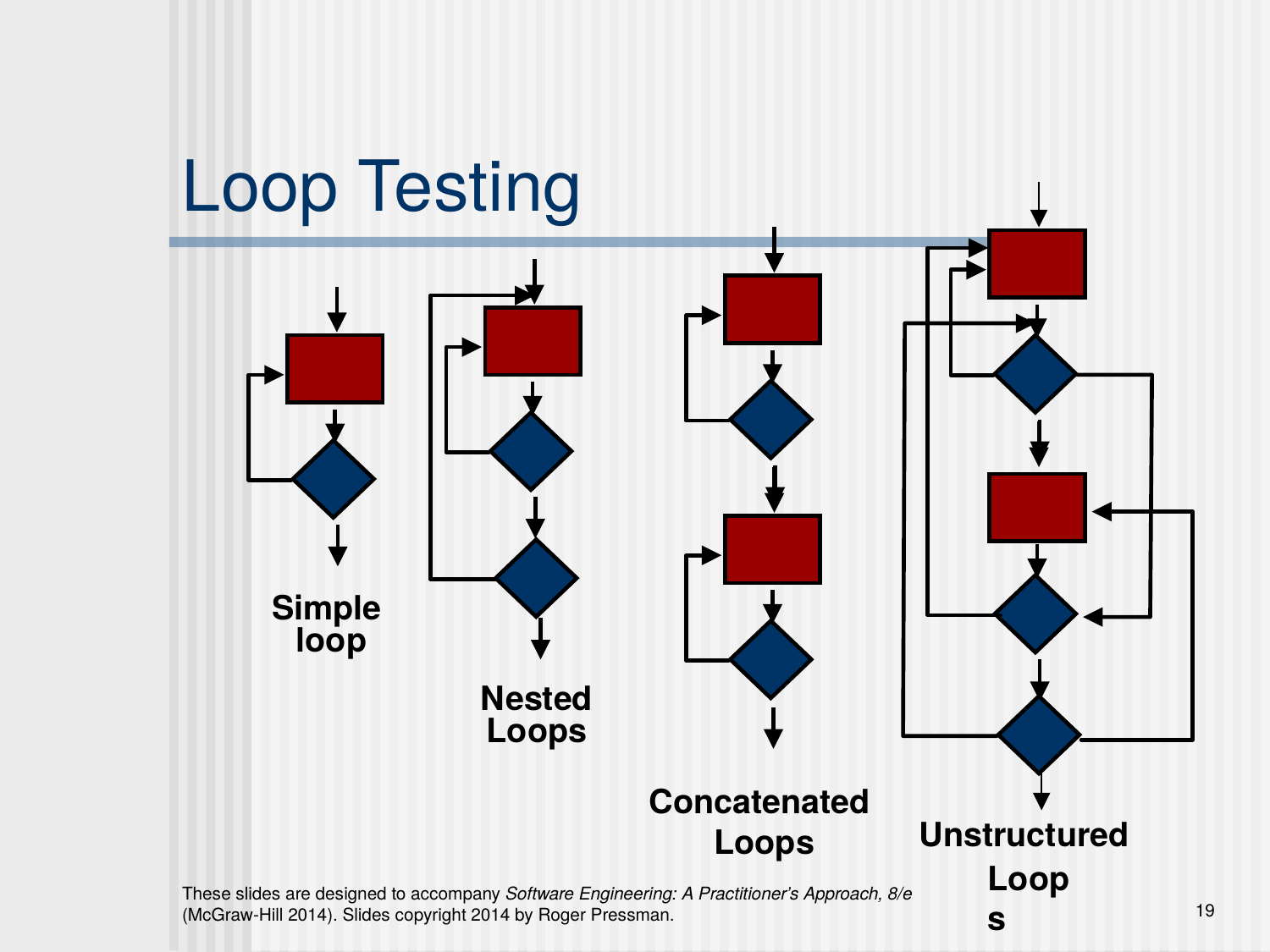

# Loop Testing

Simple
loop

Nested
Loops

Concatenated
       Loops
Unstructured
Loops
These slides are designed to accompany Software Engineering: A Practitioner’s Approach, 8/e (McGraw-Hill 2014). Slides copyright 2014 by Roger Pressman.
19